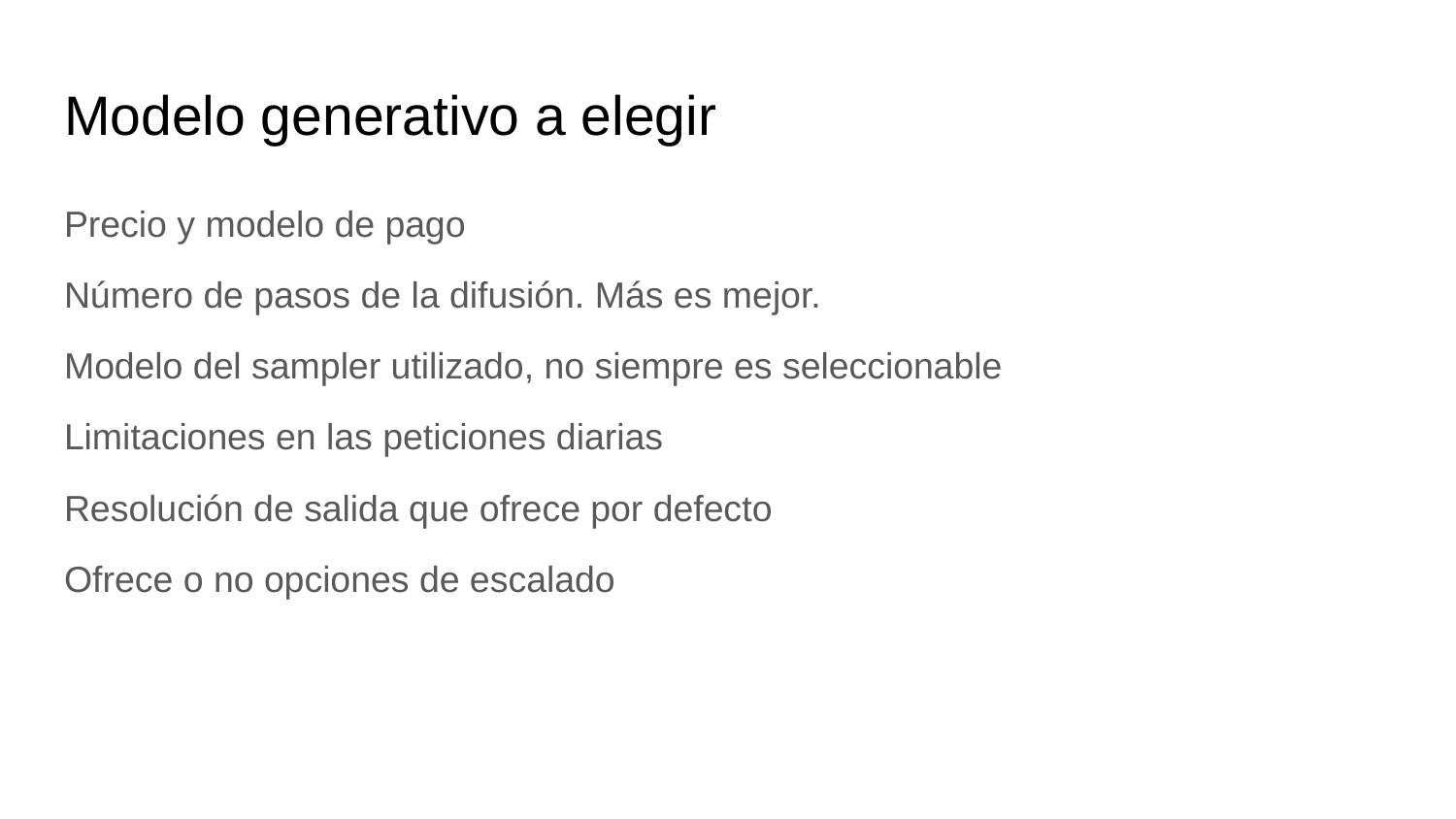

# Modelo generativo a elegir
Precio y modelo de pago
Número de pasos de la difusión. Más es mejor.
Modelo del sampler utilizado, no siempre es seleccionable
Limitaciones en las peticiones diarias
Resolución de salida que ofrece por defecto
Ofrece o no opciones de escalado